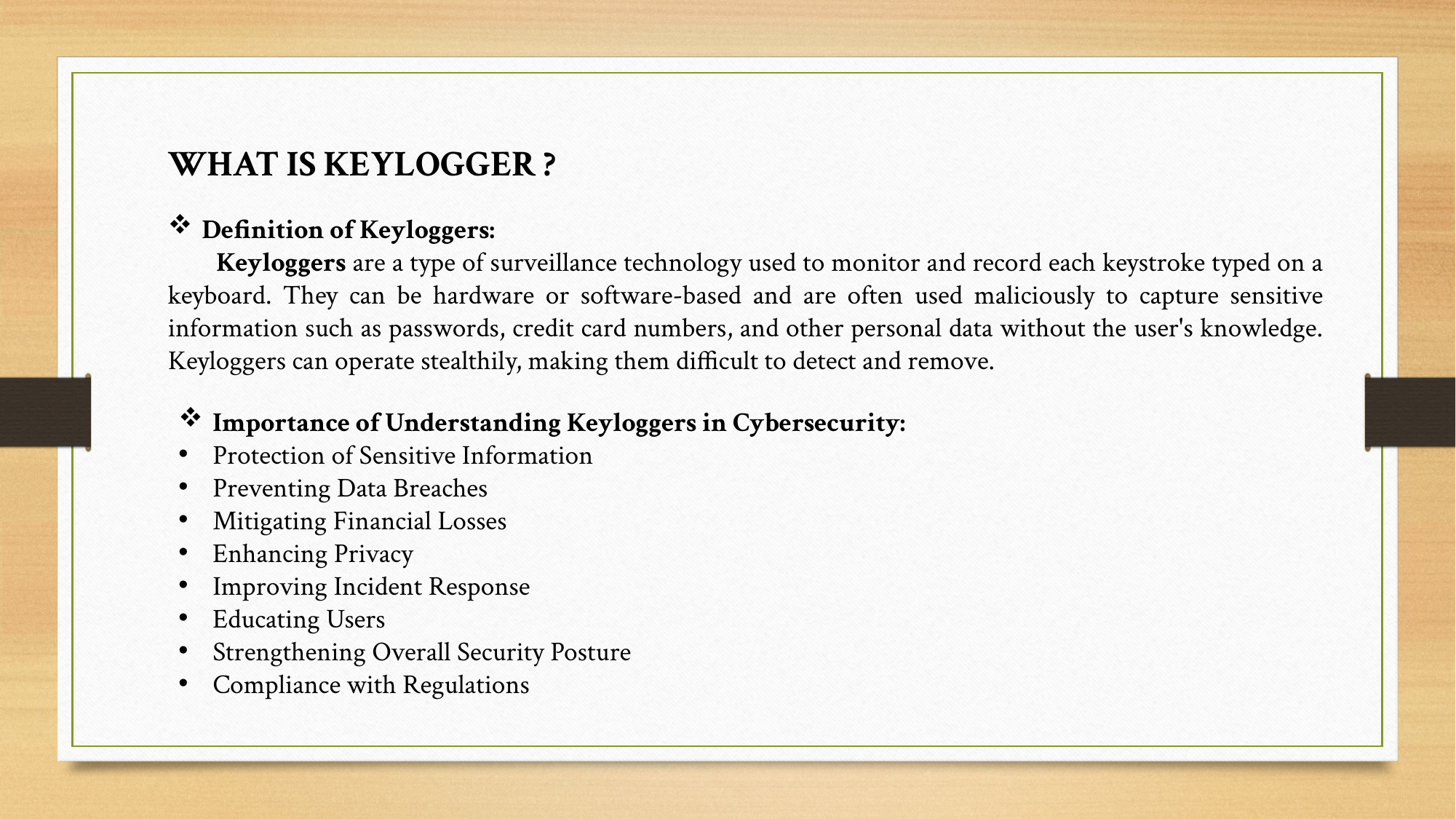

WHAT IS KEYLOGGER ?
Definition of Keyloggers:
        Keyloggers are a type of surveillance technology used to monitor and record each keystroke typed on a keyboard. They can be hardware or software-based and are often used maliciously to capture sensitive information such as passwords, credit card numbers, and other personal data without the user's knowledge. Keyloggers can operate stealthily, making them difficult to detect and remove.
Importance of Understanding Keyloggers in Cybersecurity:
Protection of Sensitive Information
Preventing Data Breaches
Mitigating Financial Losses
Enhancing Privacy
Improving Incident Response
Educating Users
Strengthening Overall Security Posture
Compliance with Regulations